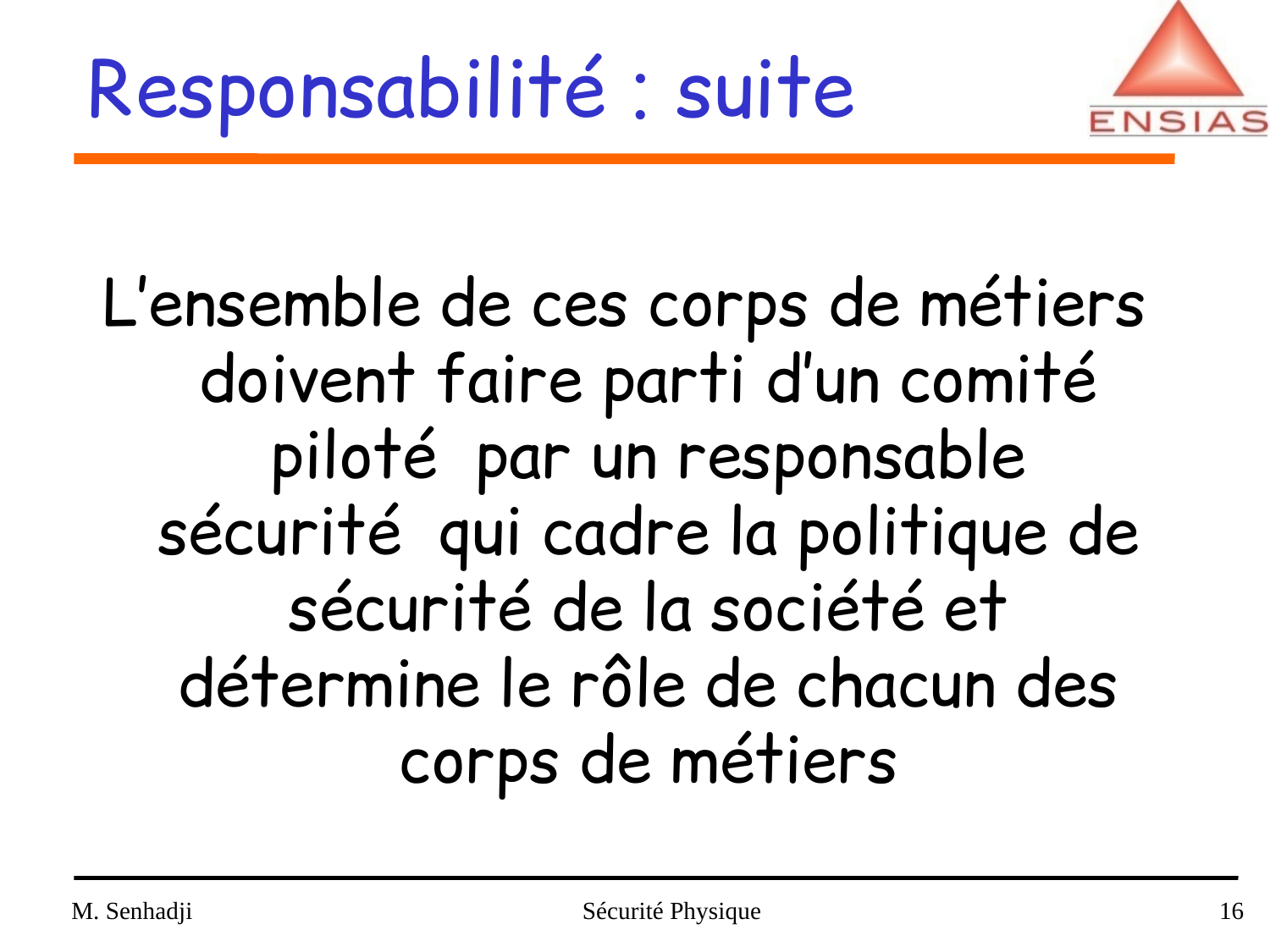

# Responsabilité : suite
L’ensemble de ces corps de métiers doivent faire parti d’un comité piloté  par un responsable sécurité  qui cadre la politique de sécurité de la société et détermine le rôle de chacun des corps de métiers